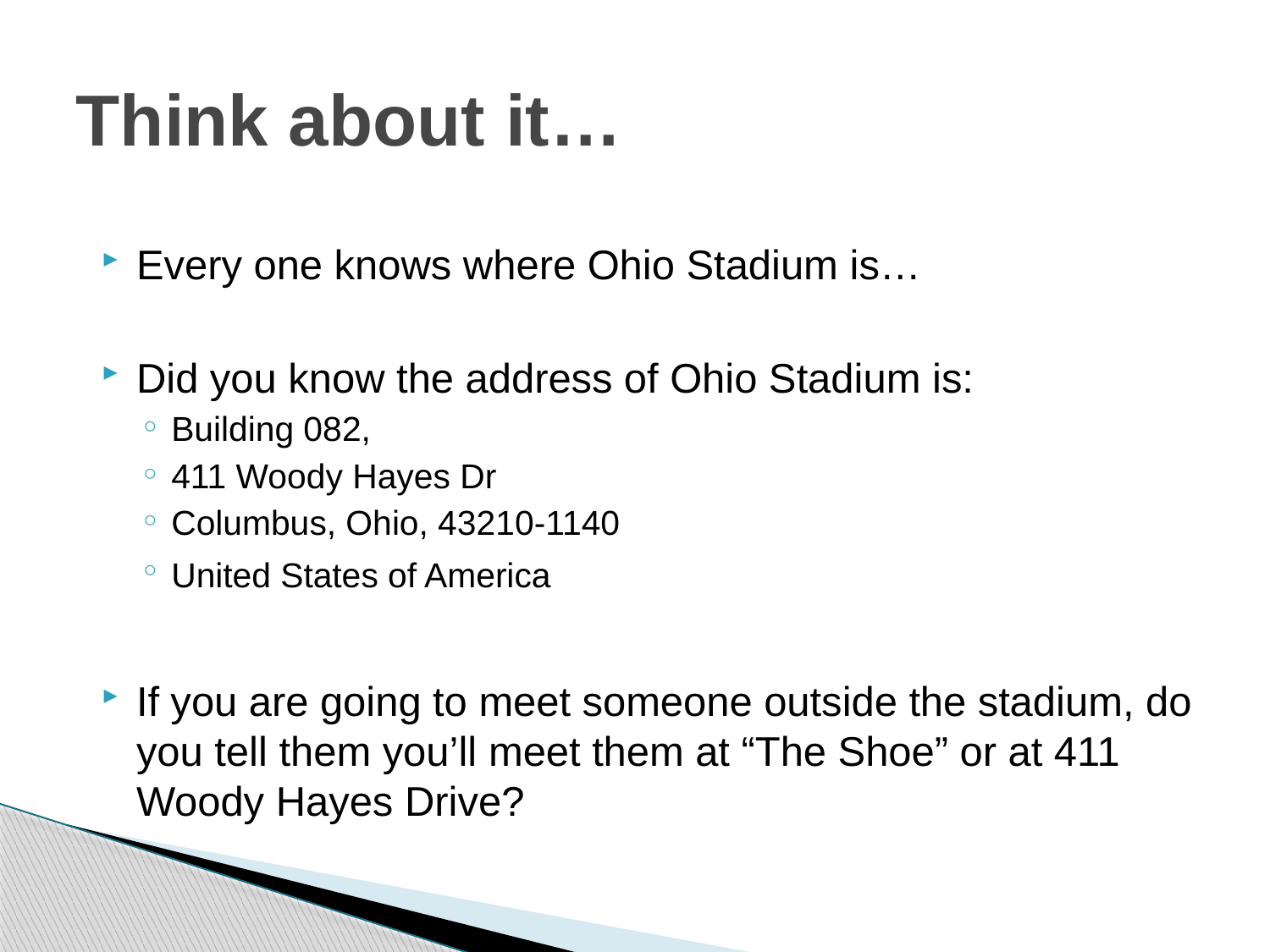

# Think about it…

Every one knows where Ohio Stadium is…

Did you know the address of Ohio Stadium is:
Building 082,
411 Woody Hayes Dr
Columbus, Ohio, 43210-1140
United States of America

If you are going to meet someone outside the stadium, do you tell them you’ll meet them at “The Shoe” or at 411 Woody Hayes Drive?